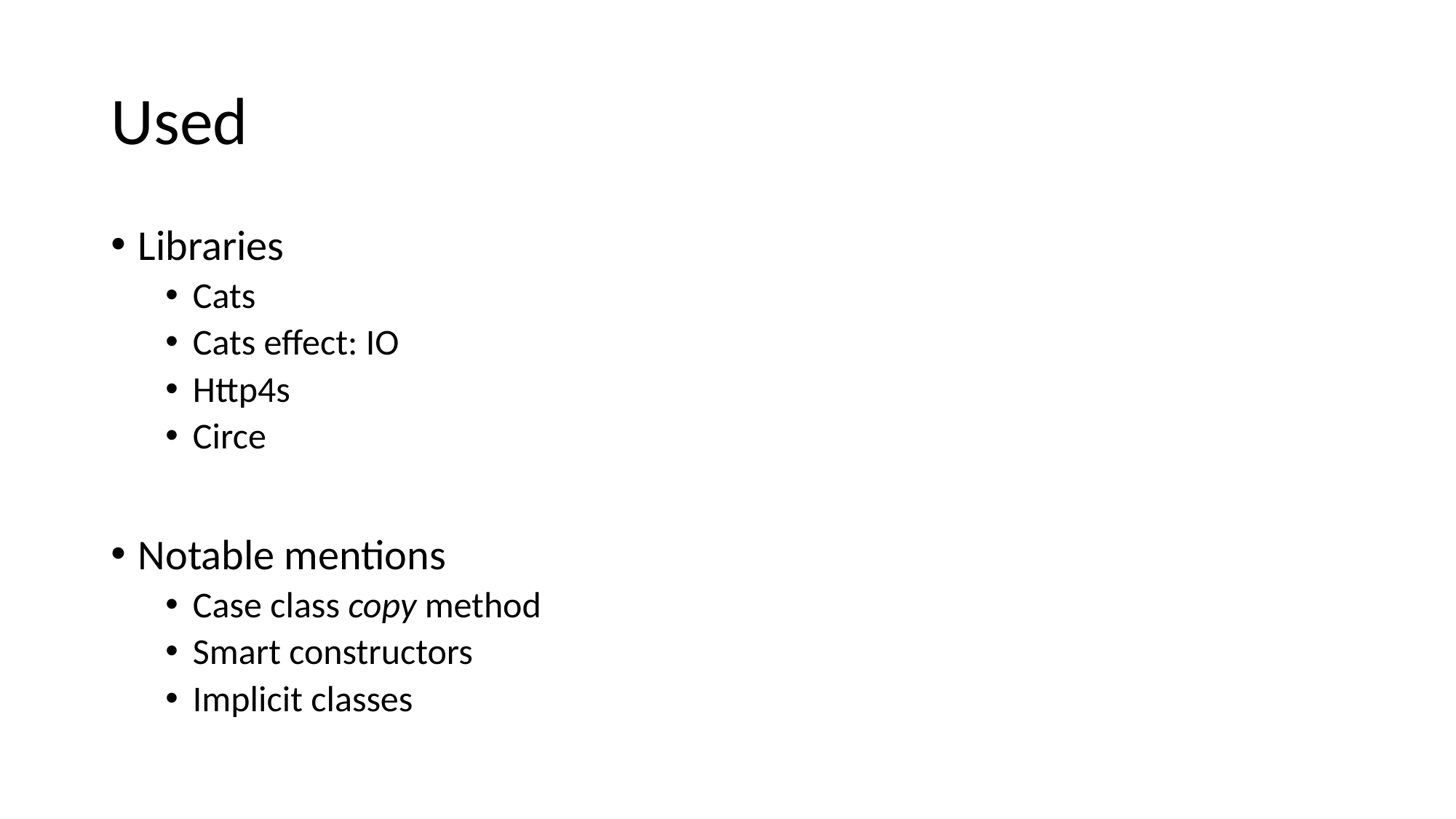

# Used
Libraries
Cats
Cats effect: IO
Http4s
Circe

Notable mentions
Case class copy method
Smart constructors
Implicit classes